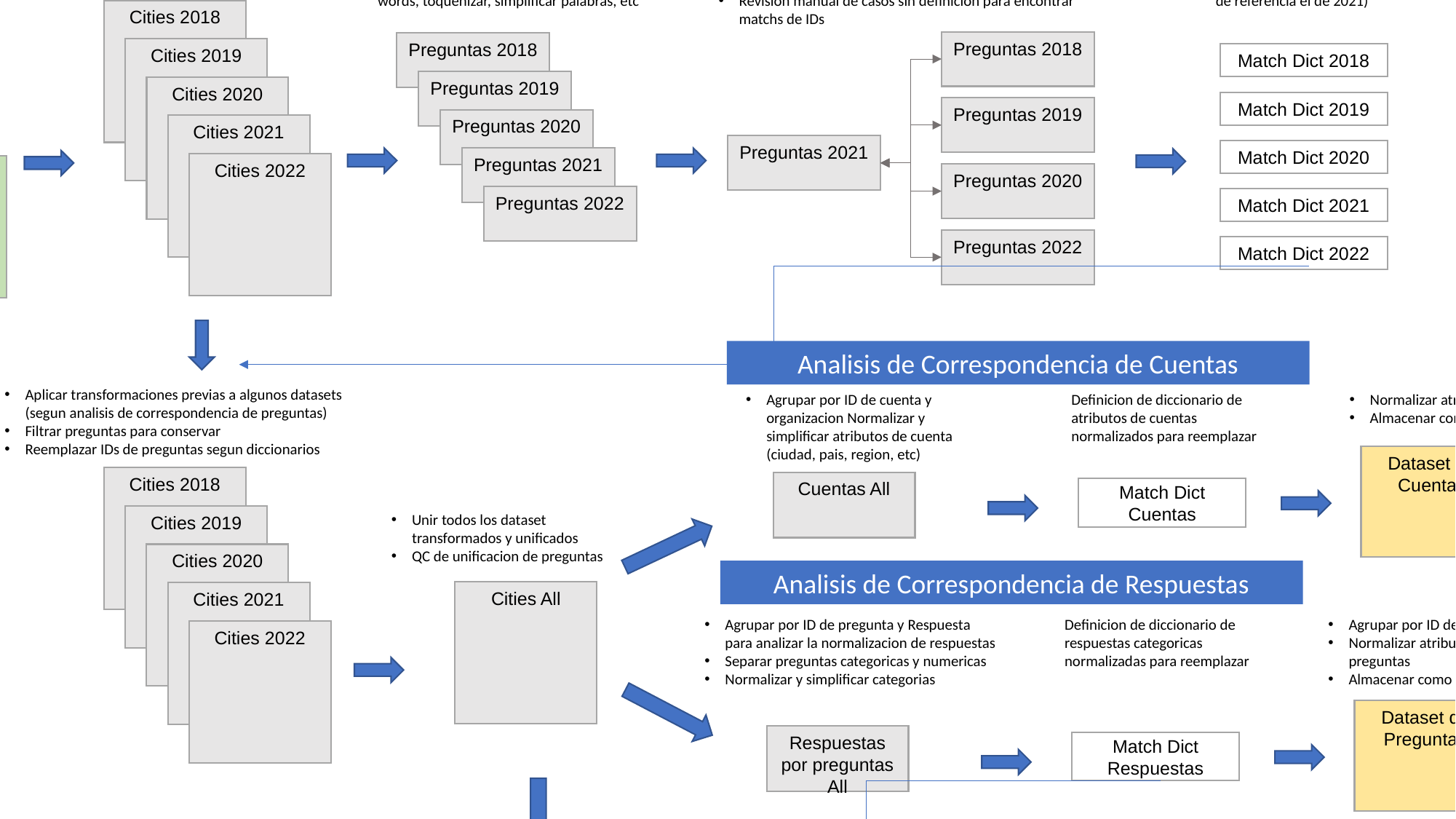

Analisis de Correspondencia de Preguntas
Input Data
Descargado de sitio official de CDP como archivos csv
Importar datos
Aplicar transformaciones iniciales de simplificacion y unificacion de nombres de columnas
Generar IDs unicos de preguntas
Agrupar por ID de preguntas
Aplicar pipeline de procesamiento de texto de preguntas: normalizar, remover stop words, toquenizar, simplificar palabras, etc
Tomar dataset de 2021 como referencia
Aplicar fuzzy matching de textos de preguntas usando Distancia de Jaccard (<0.5)
Separar casos de match valido y casos para revisión manual
Revisión manual de casos sin definición para encontrar matchs de IDs
Definicion de preguntas que conserver para cada dataset y diccionarios de unificacion de IDs de preguntas (usando como ID de referencia el de 2021)
Cities 2018
Cities 2018
Preguntas 2018
Preguntas 2018
Cities 2019
Cities 2019
Match Dict 2018
Preguntas 2019
Cities 2020
Cities 2020
Match Dict 2019
Preguntas 2019
Preguntas 2020
Cities 2021
Cities 2021
Preguntas 2021
Match Dict 2020

Preguntas 2021

Cities 2022
Cities 2022
Preguntas 2020
Preguntas 2022
Match Dict 2021
Preguntas 2022
Match Dict 2022

Analisis de Correspondencia de Cuentas
Aplicar transformaciones previas a algunos datasets (segun analisis de correspondencia de preguntas)
Filtrar preguntas para conservar
Reemplazar IDs de preguntas segun diccionarios
Agrupar por ID de cuenta y organizacion Normalizar y simplificar atributos de cuenta (ciudad, pais, region, etc)
Definicion de diccionario de atributos de cuentas normalizados para reemplazar
Normalizar atributos
Almacenar como parquet
Dataset de Cuentas
Cities 2018
Cuentas All
Match Dict Cuentas

Unir todos los dataset transformados y unificados
QC de unificacion de preguntas

Cities 2019

Cities 2020
Analisis de Correspondencia de Respuestas
Cities All
Cities 2021
Agrupar por ID de pregunta y Respuesta para analizar la normalizacion de respuestas
Separar preguntas categoricas y numericas
Normalizar y simplificar categorias
Definicion de diccionario de respuestas categoricas normalizadas para reemplazar
Agrupar por ID de pregunta
Normalizar atributos de preguntas
Almacenar como parquet
Cities 2022

Dataset de Preguntas
Respuestas por preguntas All
Match Dict Respuestas

Tabla de Hechos
Filtrar columnas a solo IDs (a;o, cuenta, ID de pregunta) y respuestas.
Pivot para tener cada pregunta como columna
Normalizar columnas categoricas segun diccionario de respuestas
Definir tipos de datos
Almacenar como parquet